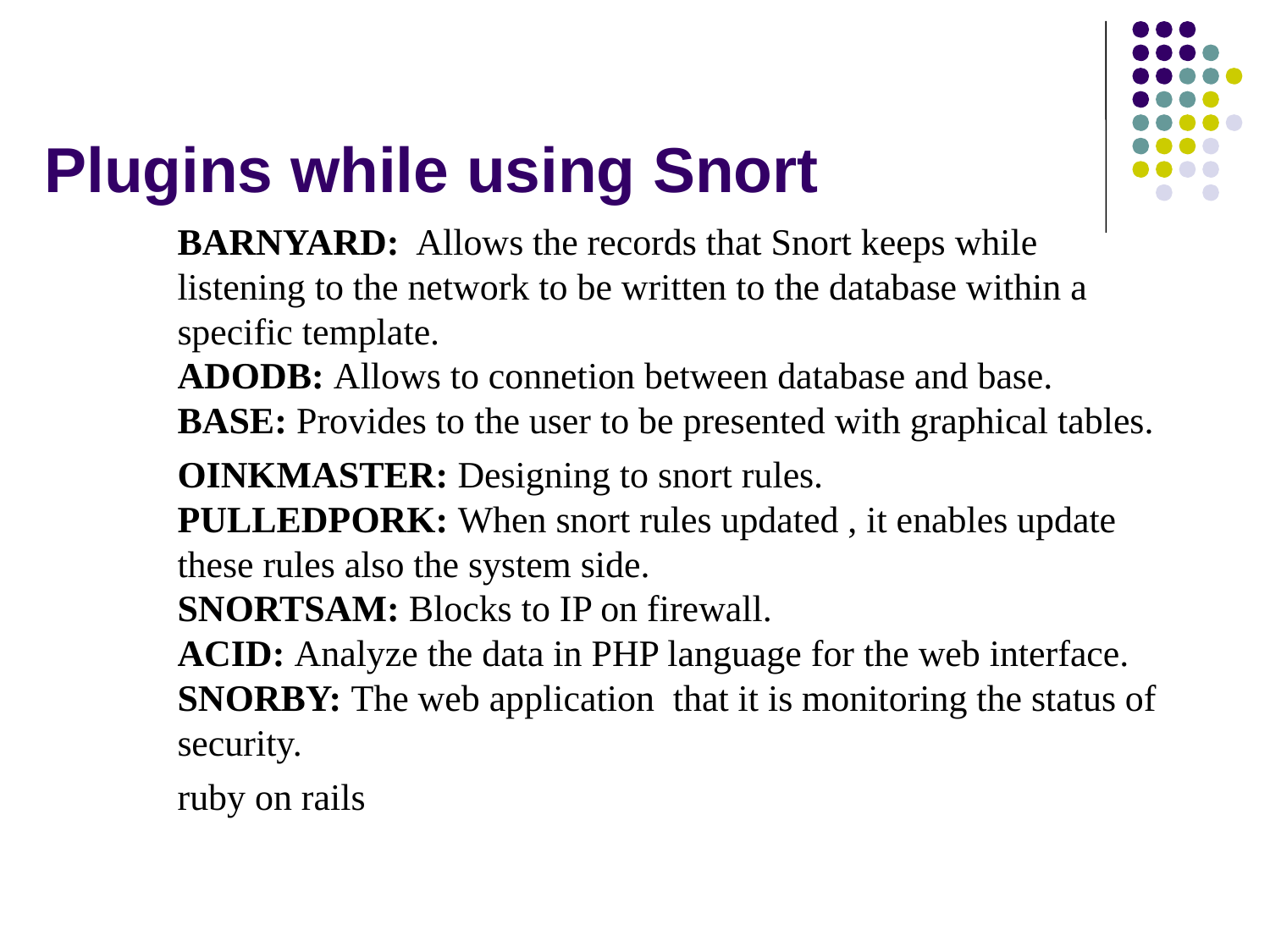

# Plugins while using Snort
BARNYARD:  Allows the records that Snort keeps while listening to the network to be written to the database within a specific template.
ADODB: Allows to connetion between database and base.
BASE: Provides to the user to be presented with graphical tables.
OINKMASTER: Designing to snort rules.
PULLEDPORK: When snort rules updated , it enables update these rules also the system side.
SNORTSAM: Blocks to IP on firewall.
ACID: Analyze the data in PHP language for the web interface.
SNORBY: The web application  that it is monitoring the status of security.
ruby on rails